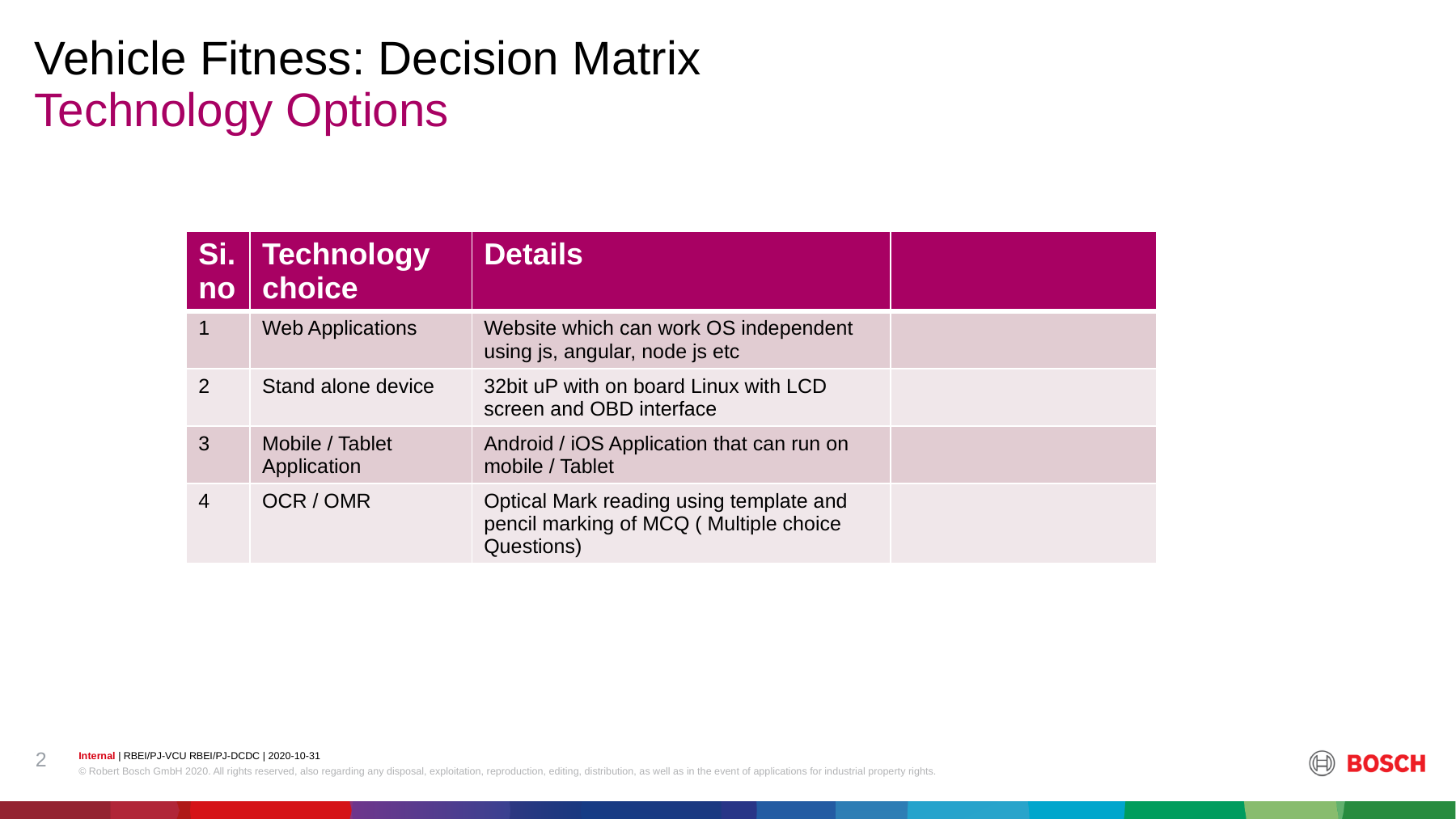

Vehicle Fitness: Decision Matrix

# Technology Options

| Si.no | Technology choice | Details |  |
| --- | --- | --- | --- |
| 1 | Web Applications | Website which can work OS independent using js, angular, node js etc |  |
| 2 | Stand alone device | 32bit uP with on board Linux with LCD screen and OBD interface |  |
| 3 | Mobile / Tablet Application | Android / iOS Application that can run on mobile / Tablet |  |
| 4 | OCR / OMR | Optical Mark reading using template and pencil marking of MCQ ( Multiple choice Questions) |  |
2